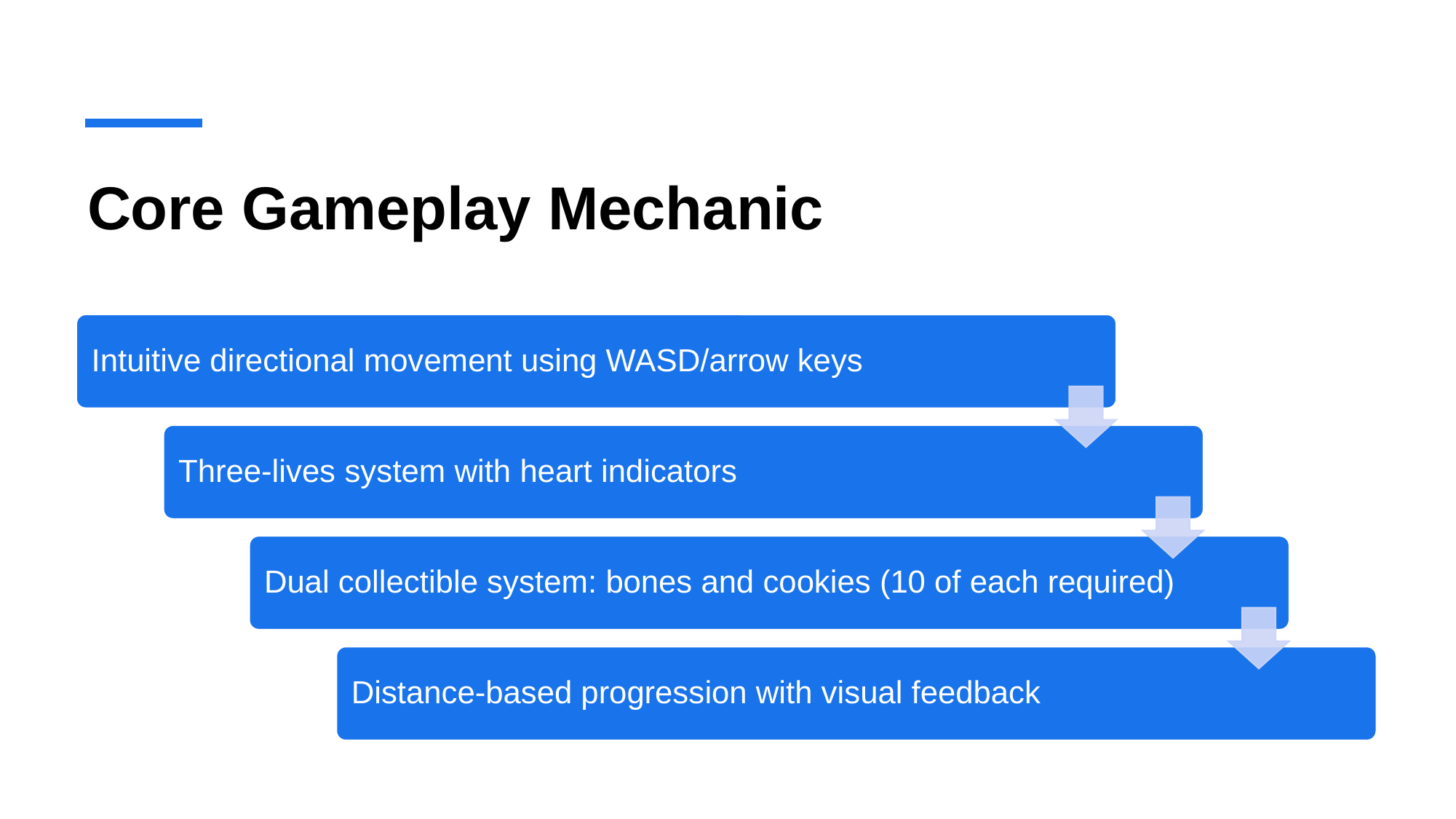

# Core Gameplay Mechanic
Intuitive directional movement using WASD/arrow keys
Three-lives system with heart indicators
Dual collectible system: bones and cookies (10 of each required)
Distance-based progression with visual feedback